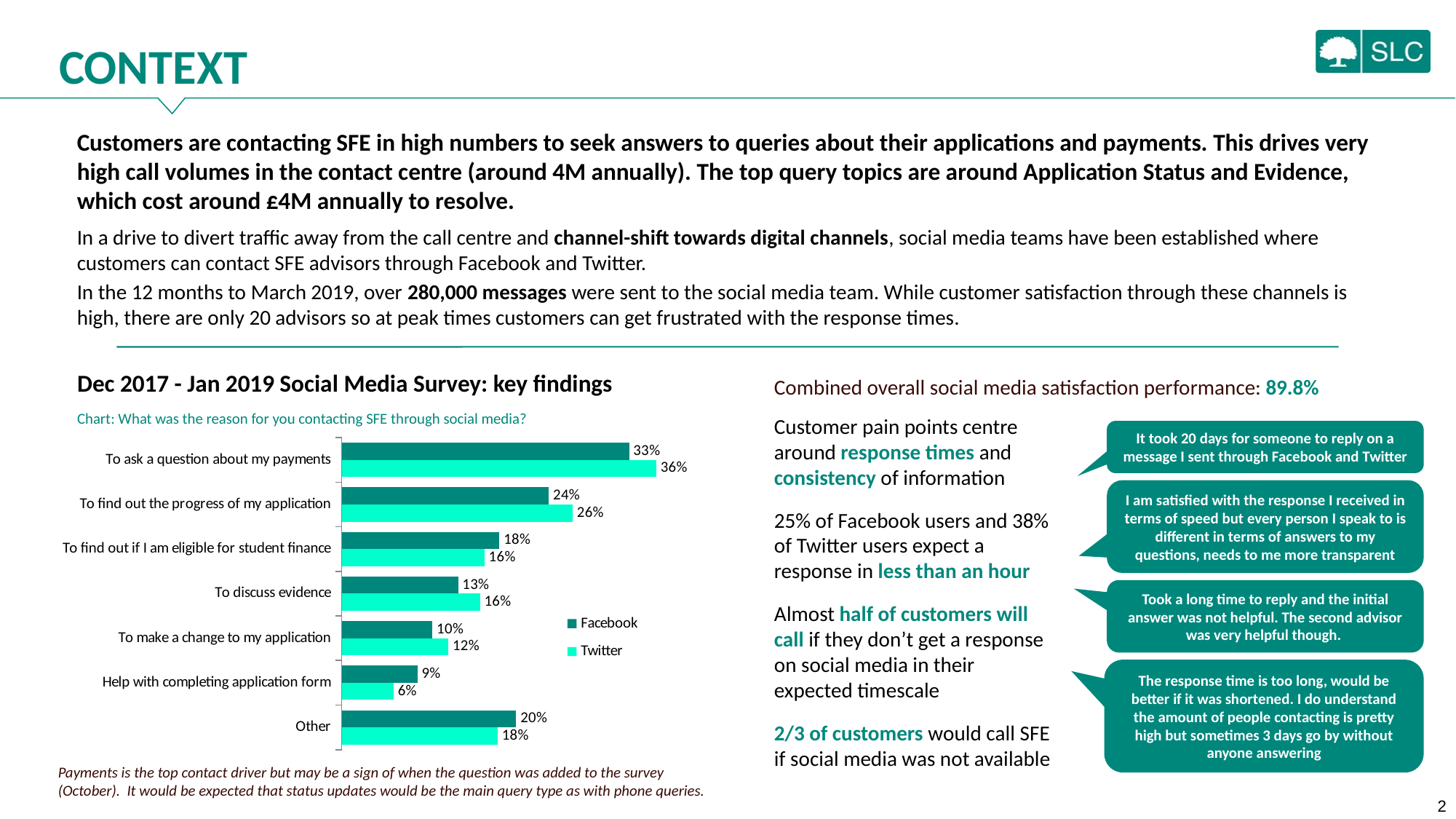

CONTEXT
Customers are contacting SFE in high numbers to seek answers to queries about their applications and payments. This drives very high call volumes in the contact centre (around 4M annually). The top query topics are around Application Status and Evidence, which cost around £4M annually to resolve.
In a drive to divert traffic away from the call centre and channel-shift towards digital channels, social media teams have been established where customers can contact SFE advisors through Facebook and Twitter.
In the 12 months to March 2019, over 280,000 messages were sent to the social media team. While customer satisfaction through these channels is high, there are only 20 advisors so at peak times customers can get frustrated with the response times.
Dec 2017 - Jan 2019 Social Media Survey: key findings
Combined overall social media satisfaction performance: 89.8%
Chart: What was the reason for you contacting SFE through social media?
Customer pain points centre around response times and consistency of information
It took 20 days for someone to reply on a message I sent through Facebook and Twitter

### Chart

| Category | Twitter | Facebook |
|---|---|---|
| Other | 0.17700000000000005 | 0.198 |
| Help with completing application form | 0.05900000000000001 | 0.08600000000000002 |
| To make a change to my application | 0.12100000000000002 | 0.10299999999999998 |
| To discuss evidence | 0.15700000000000006 | 0.132 |
| To find out if I am eligible for student finance | 0.162 | 0.17900000000000005 |
| To find out the progress of my application | 0.262 | 0.23500000000000001 |
| To ask a question about my payments | 0.3570000000000001 | 0.3260000000000001 |
I am satisfied with the response I received in terms of speed but every person I speak to is different in terms of answers to my questions, needs to me more transparent
25% of Facebook users and 38% of Twitter users expect a response in less than an hour
Took a long time to reply and the initial answer was not helpful. The second advisor was very helpful though.
Almost half of customers will call if they don’t get a response on social media in their expected timescale
The response time is too long, would be better if it was shortened. I do understand the amount of people contacting is pretty high but sometimes 3 days go by without anyone answering
2/3 of customers would call SFE if social media was not available
Payments is the top contact driver but may be a sign of when the question was added to the survey (October).  It would be expected that status updates would be the main query type as with phone queries.
2